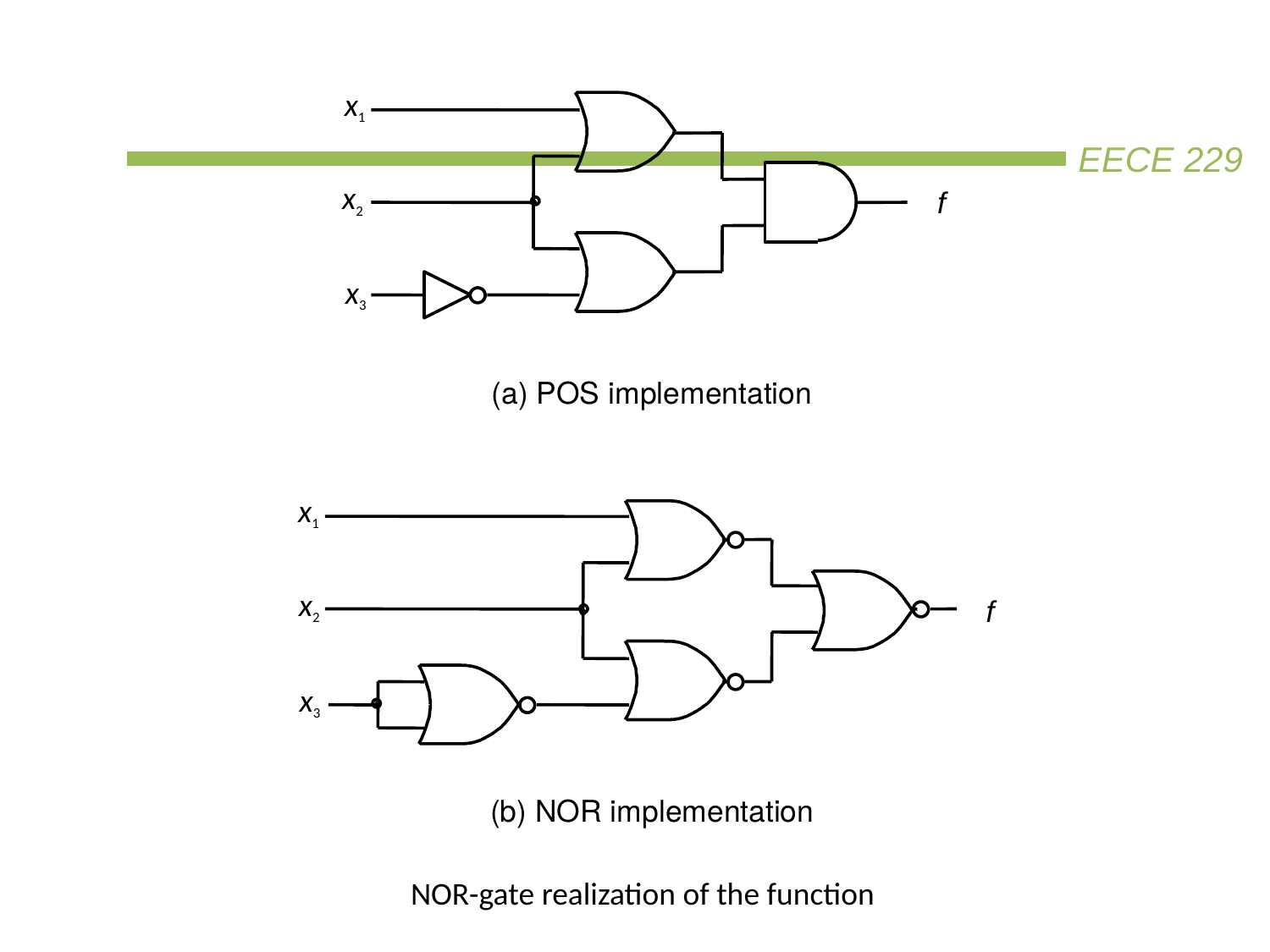

x1

x2

f

x3

(a) POS implementation
x1

x2

f

x3

(b) NOR implementation
NOR-gate realization of the function